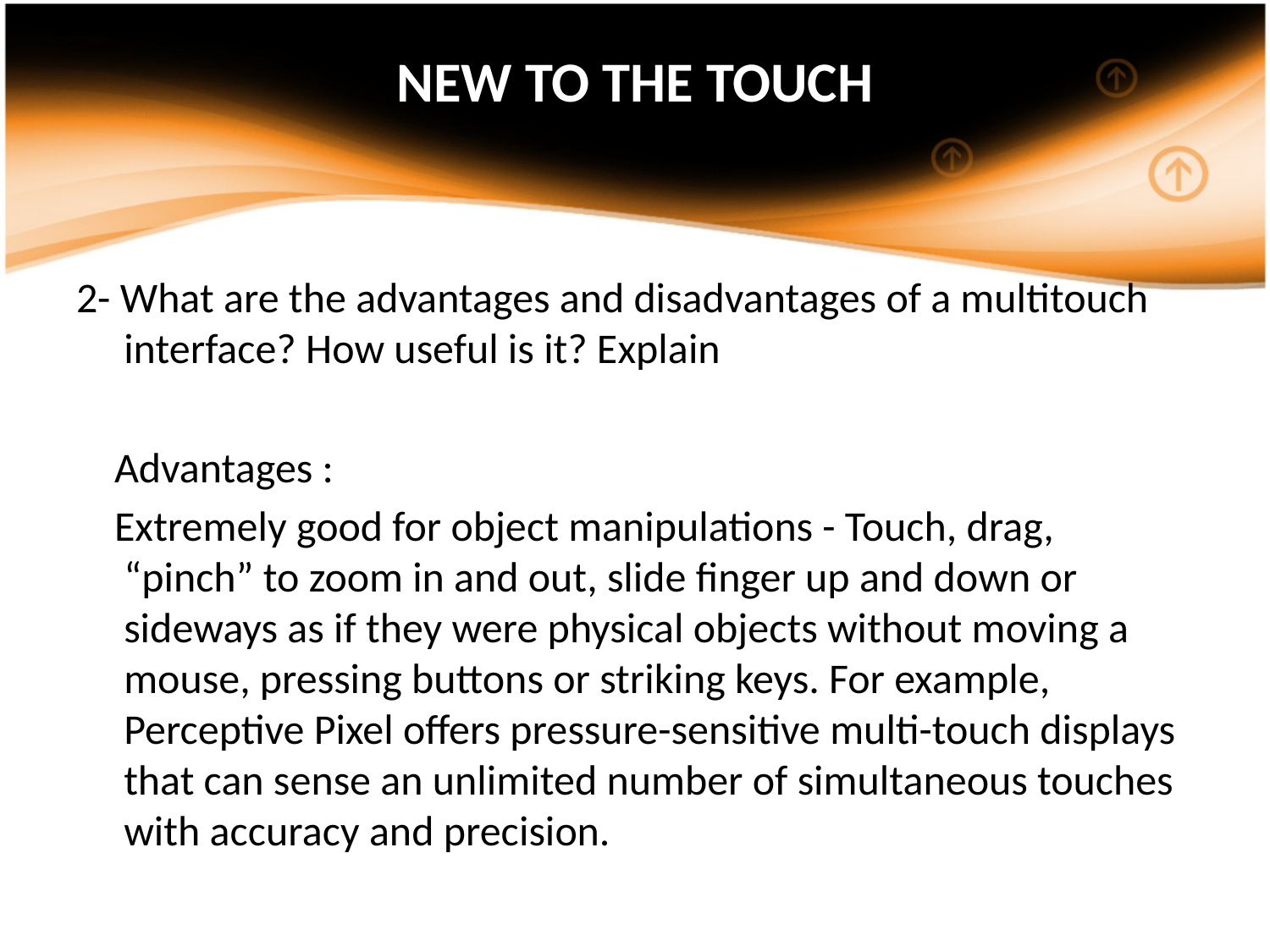

# NEW TO THE TOUCH
2- What are the advantages and disadvantages of a multitouch interface? How useful is it? Explain

    Advantages :
    Extremely good for object manipulations - Touch, drag, “pinch” to zoom in and out, slide finger up and down or sideways as if they were physical objects without moving a mouse, pressing buttons or striking keys. For example, Perceptive Pixel offers pressure-sensitive multi-touch displays that can sense an unlimited number of simultaneous touches with accuracy and precision.